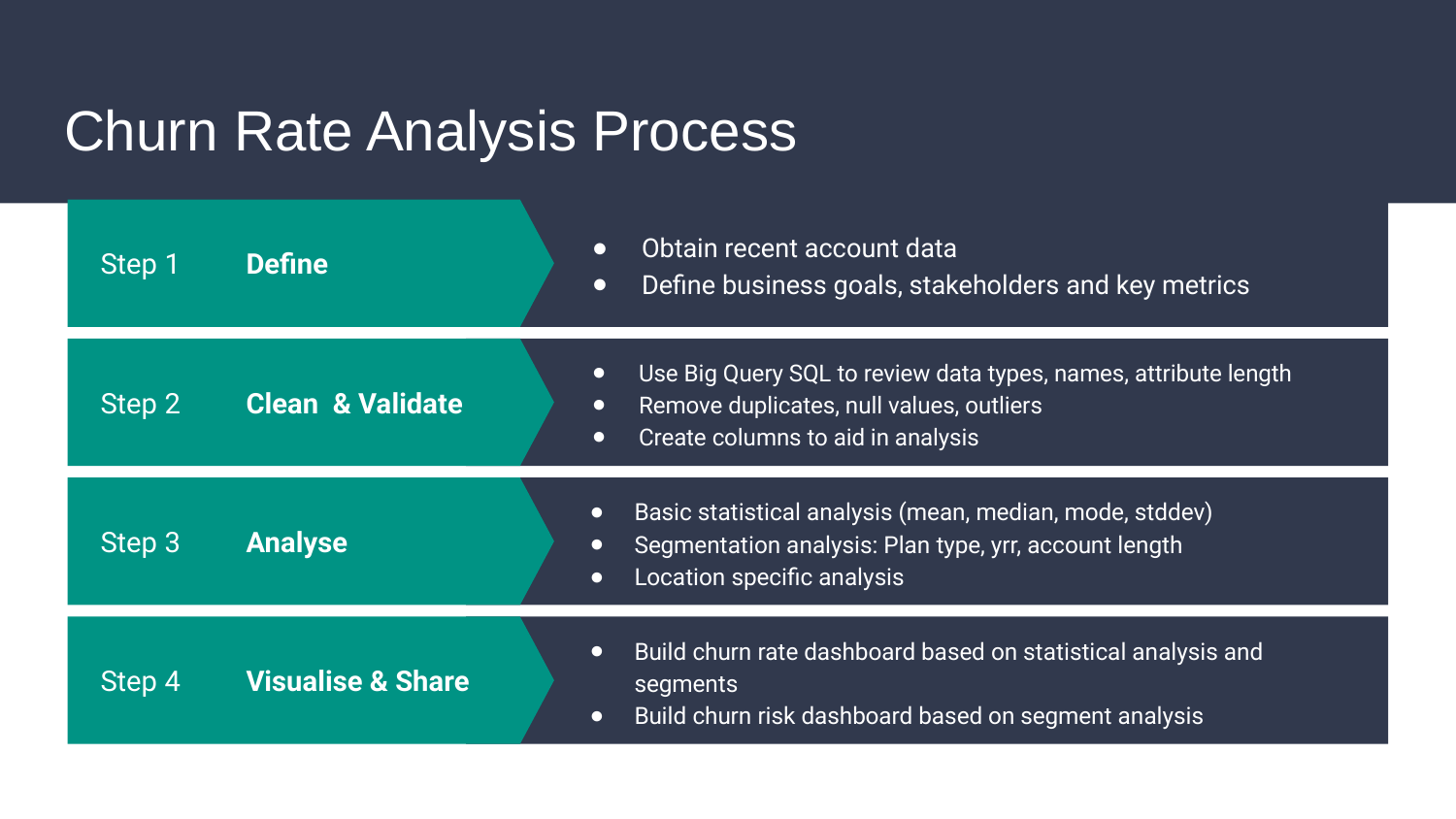

# Churn Rate Analysis Process

Obtain recent account data
Define business goals, stakeholders and key metrics
Step 1	Define

Step 2	Clean  & Validate
Use Big Query SQL to review data types, names, attribute length
Remove duplicates, null values, outliers
Create columns to aid in analysis

Step 3	Analyse
Basic statistical analysis (mean, median, mode, stddev)
Segmentation analysis: Plan type, yrr, account length
Location specific analysis
Step 4	Visualise & Share

Build churn rate dashboard based on statistical analysis and segments
Build churn risk dashboard based on segment analysis